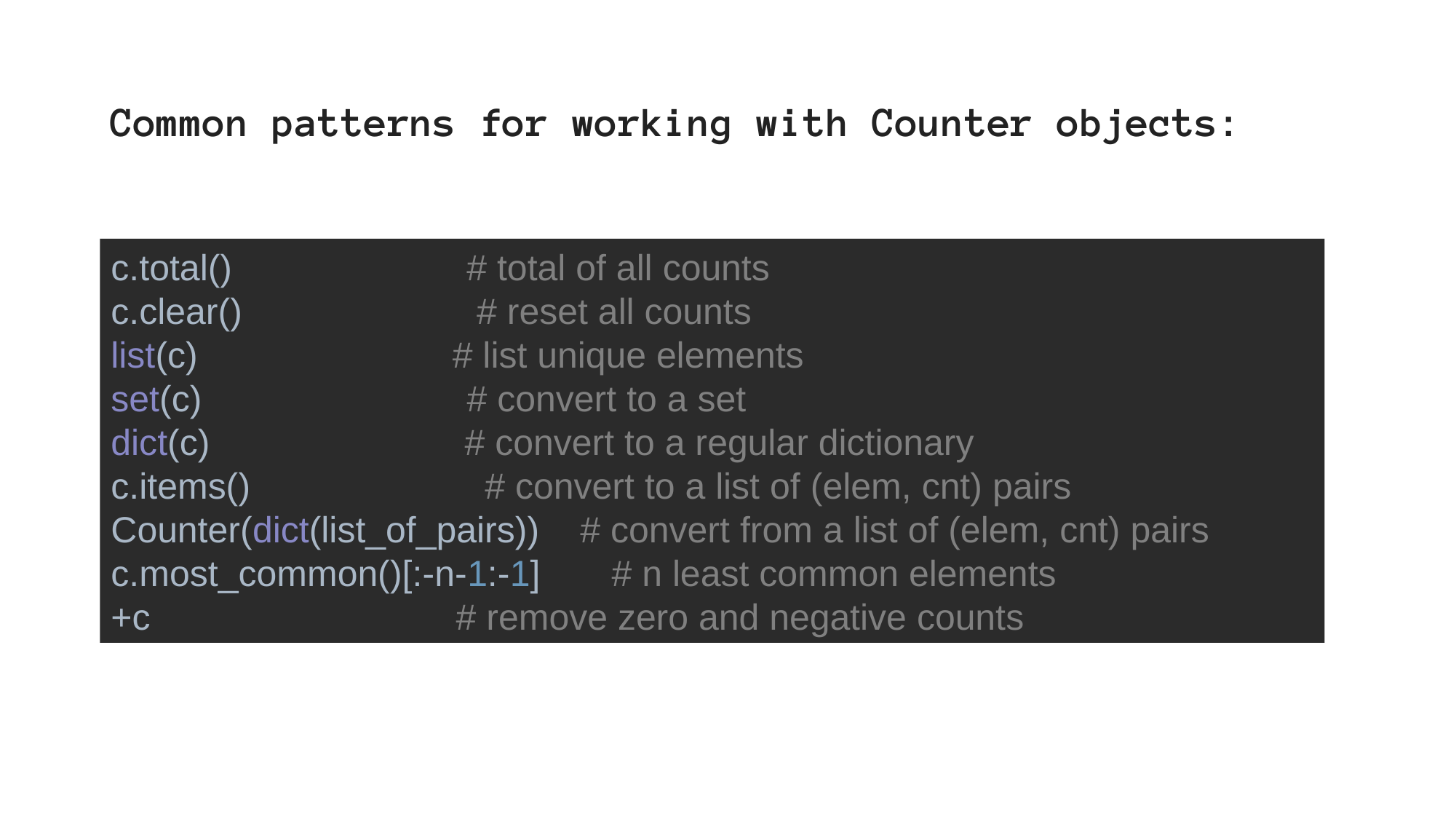

# Common patterns for working with Counter objects:
c.total()                       # total of all counts
c.clear()                       # reset all counts
list(c)                         # list unique elements
set(c)                          # convert to a set
dict(c)                         # convert to a regular dictionary
c.items()                       # convert to a list of (elem, cnt) pairs
Counter(dict(list_of_pairs))    # convert from a list of (elem, cnt) pairs
c.most_common()[:-n-1:-1]       # n least common elements
+c                              # remove zero and negative counts